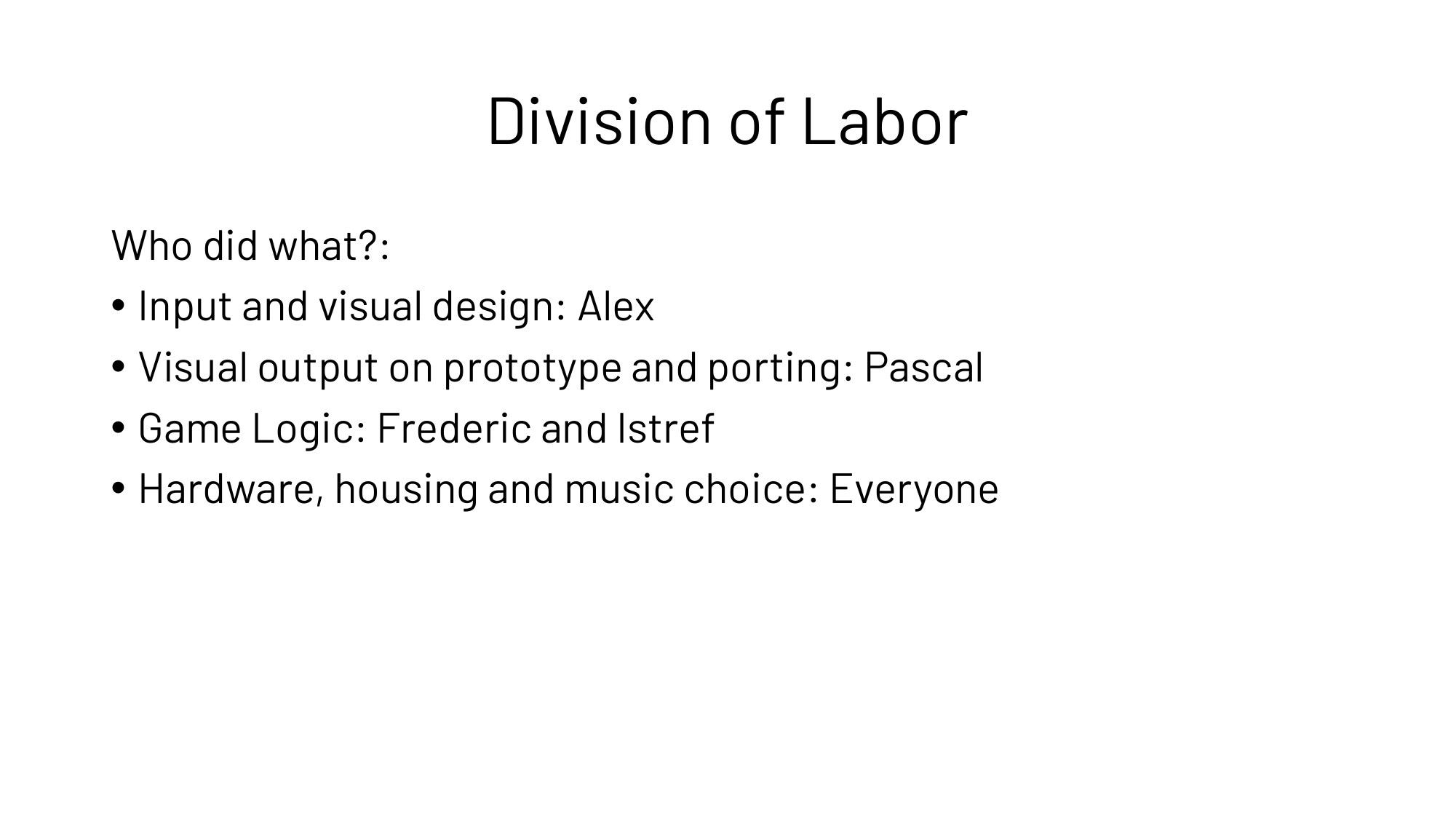

# Division of Labor
Who did what?:
Input and visual design: Alex
Visual output on prototype and porting: Pascal
Game Logic: Frederic and Istref
Hardware, housing and music choice: Everyone